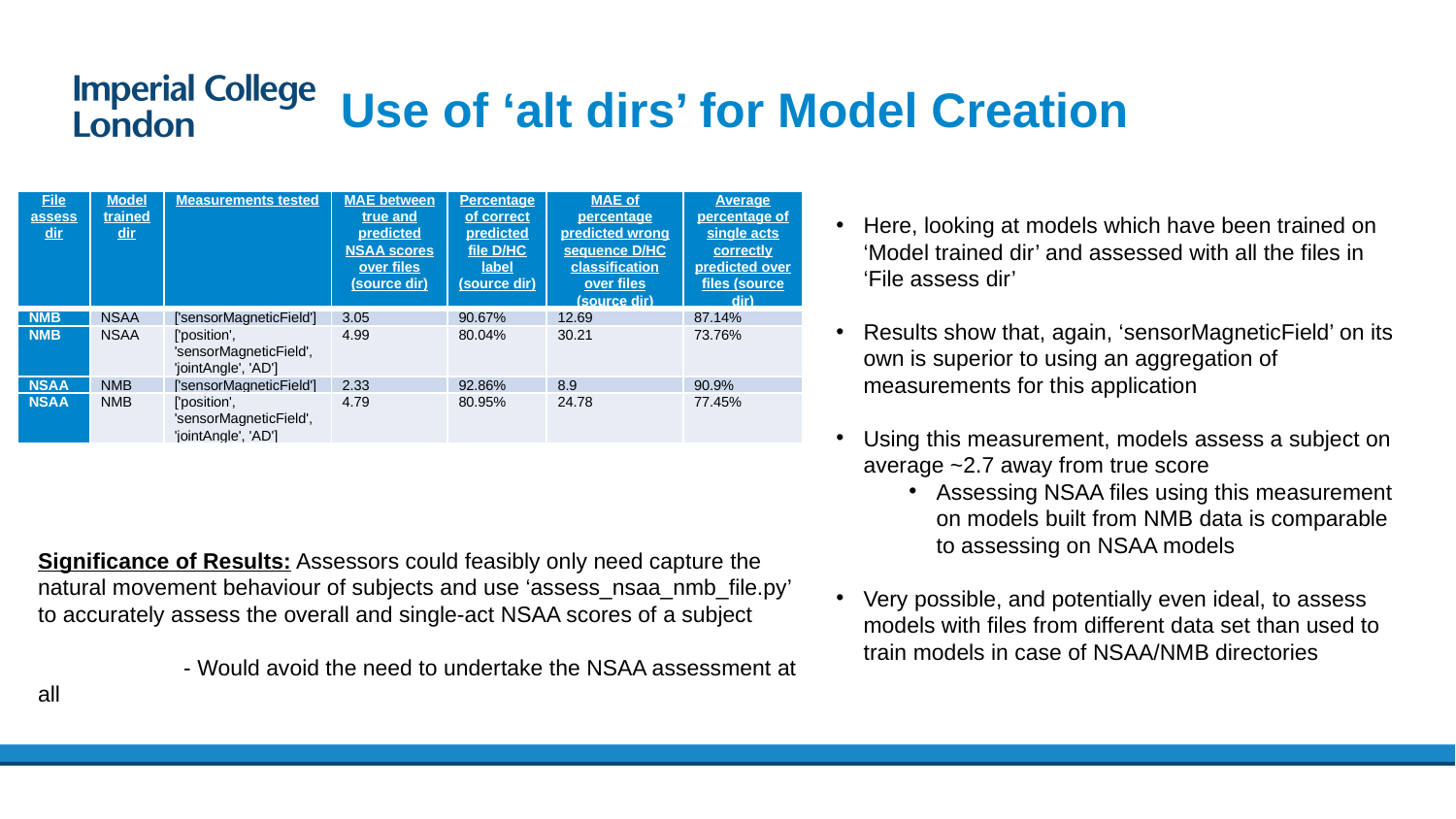

# Use of ‘alt dirs’ for Model Creation
| File assess dir | Model trained dir | Measurements tested | MAE between true and predicted NSAA scores over files (source dir) | Percentage of correct predicted file D/HC label (source dir) | MAE of percentage predicted wrong sequence D/HC classification over files (source dir) | Average percentage of single acts correctly predicted over files (source dir) |
| --- | --- | --- | --- | --- | --- | --- |
| NMB | NSAA | ['sensorMagneticField'] | 3.05 | 90.67% | 12.69 | 87.14% |
| NMB | NSAA | ['position', 'sensorMagneticField', 'jointAngle', 'AD'] | 4.99 | 80.04% | 30.21 | 73.76% |
| NSAA | NMB | ['sensorMagneticField'] | 2.33 | 92.86% | 8.9 | 90.9% |
| NSAA | NMB | ['position', 'sensorMagneticField', 'jointAngle', 'AD'] | 4.79 | 80.95% | 24.78 | 77.45% |
Here, looking at models which have been trained on ‘Model trained dir’ and assessed with all the files in ‘File assess dir’

Results show that, again, ‘sensorMagneticField’ on its own is superior to using an aggregation of measurements for this application

Using this measurement, models assess a subject on average ~2.7 away from true score
Assessing NSAA files using this measurement on models built from NMB data is comparable to assessing on NSAA models

Very possible, and potentially even ideal, to assess models with files from different data set than used to train models in case of NSAA/NMB directories
Significance of Results: Assessors could feasibly only need capture the natural movement behaviour of subjects and use ‘assess_nsaa_nmb_file.py’ to accurately assess the overall and single-act NSAA scores of a subject

	- Would avoid the need to undertake the NSAA assessment at all